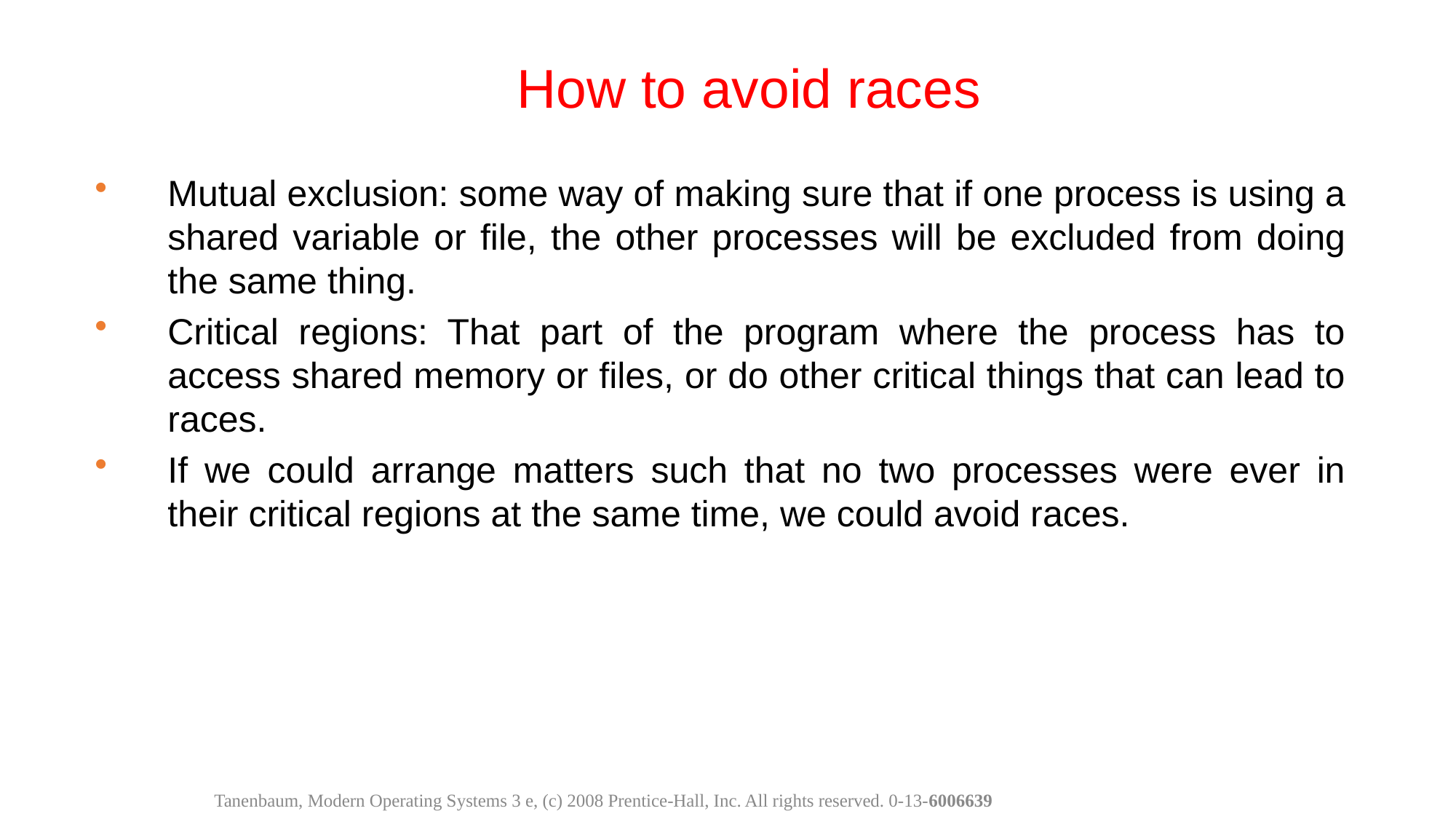

How to avoid races
Mutual exclusion: some way of making sure that if one process is using a shared variable or file, the other processes will be excluded from doing the same thing.
Critical regions: That part of the program where the process has to access shared memory or files, or do other critical things that can lead to races.
If we could arrange matters such that no two processes were ever in their critical regions at the same time, we could avoid races.
Tanenbaum, Modern Operating Systems 3 e, (c) 2008 Prentice-Hall, Inc. All rights reserved. 0-13-6006639